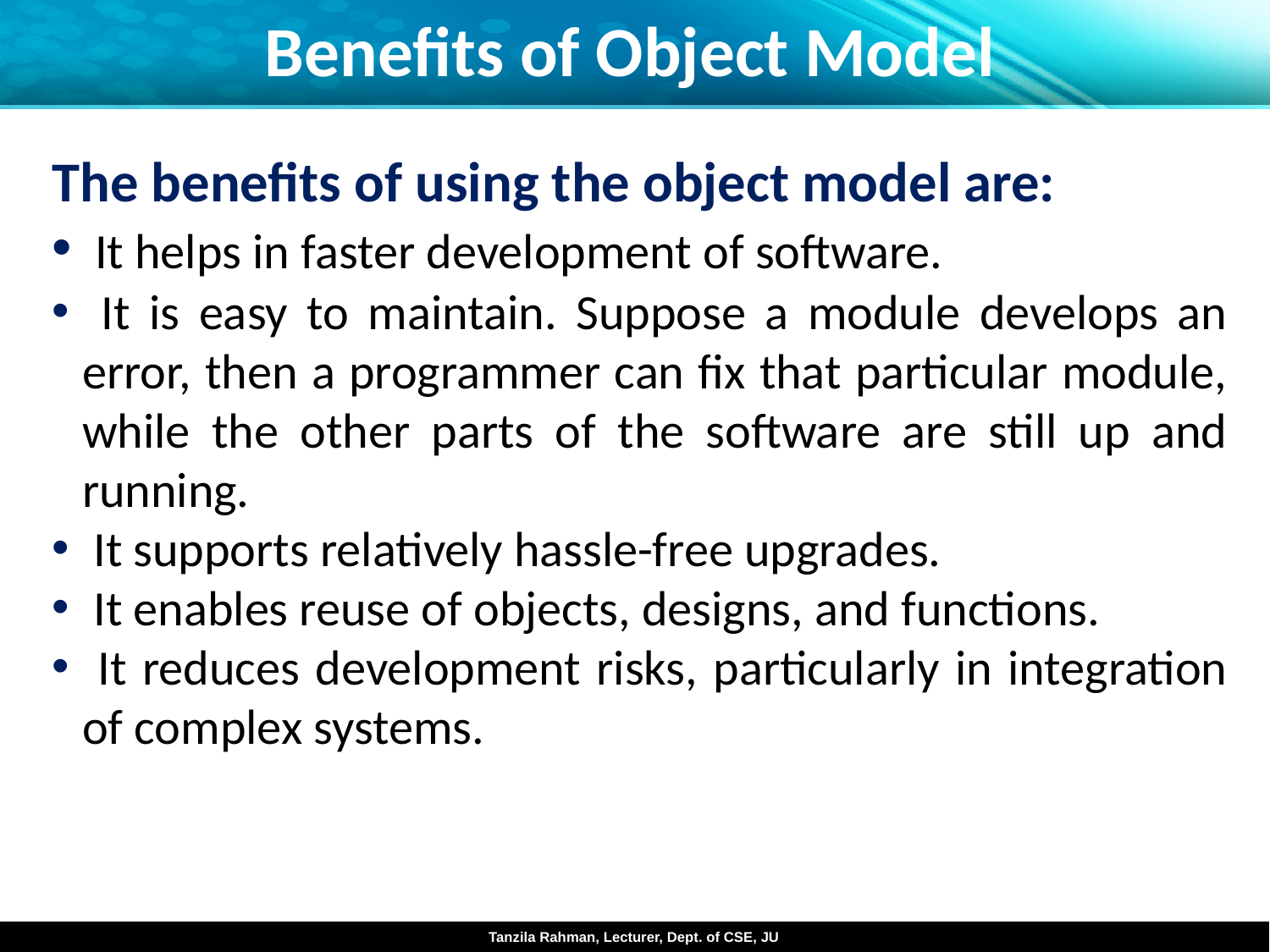

Benefits of Object Model
The benefits of using the object model are:
 It helps in faster development of software.
 It is easy to maintain. Suppose a module develops an error, then a programmer can fix that particular module, while the other parts of the software are still up and running.
 It supports relatively hassle-free upgrades.
 It enables reuse of objects, designs, and functions.
 It reduces development risks, particularly in integration of complex systems.